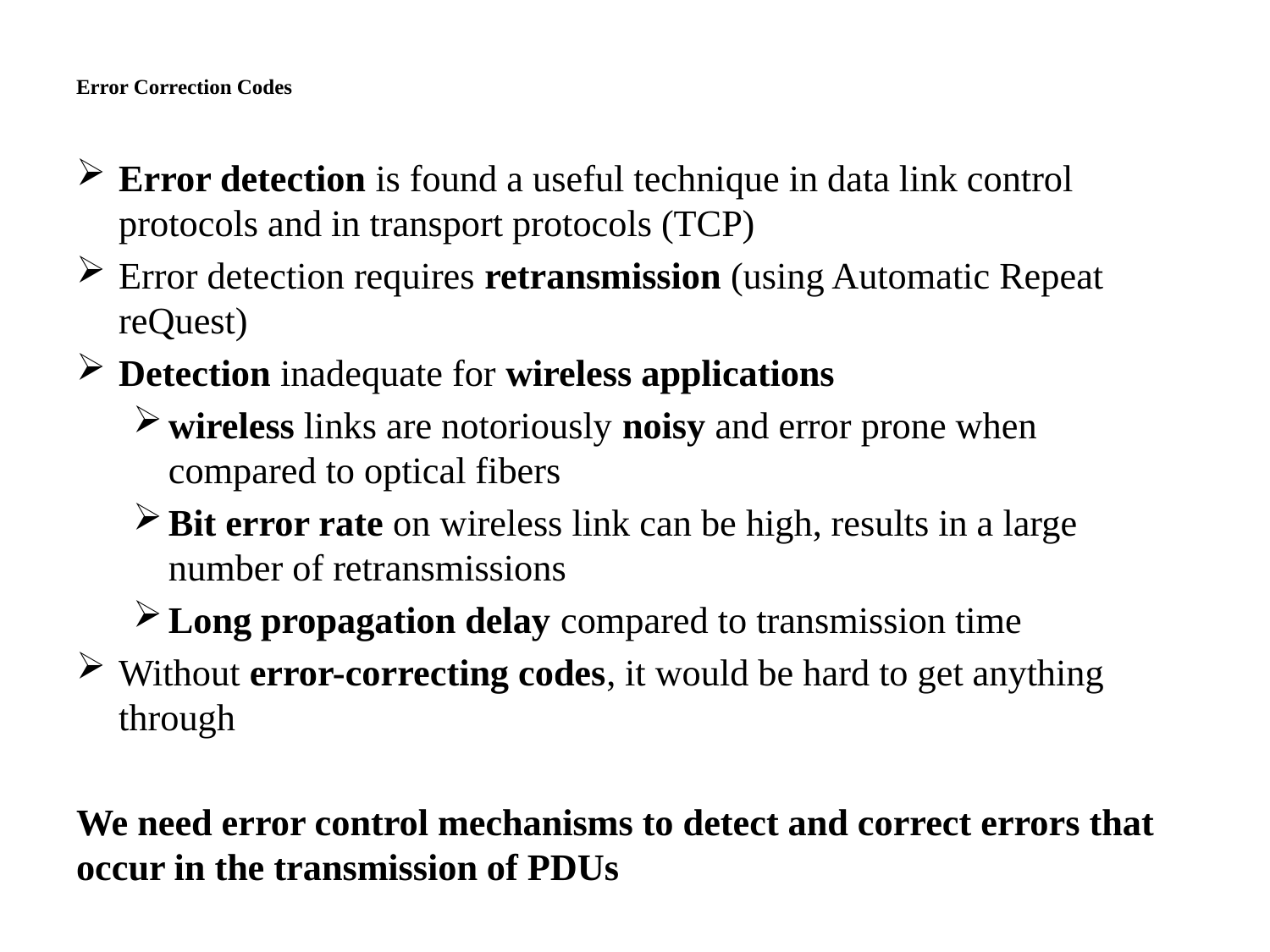

# Error Correction Codes
Error detection is found a useful technique in data link control protocols and in transport protocols (TCP)
Error detection requires retransmission (using Automatic Repeat reQuest)
Detection inadequate for wireless applications
wireless links are notoriously noisy and error prone when compared to optical fibers
Bit error rate on wireless link can be high, results in a large number of retransmissions
Long propagation delay compared to transmission time
Without error-correcting codes, it would be hard to get anything through

We need error control mechanisms to detect and correct errors that occur in the transmission of PDUs